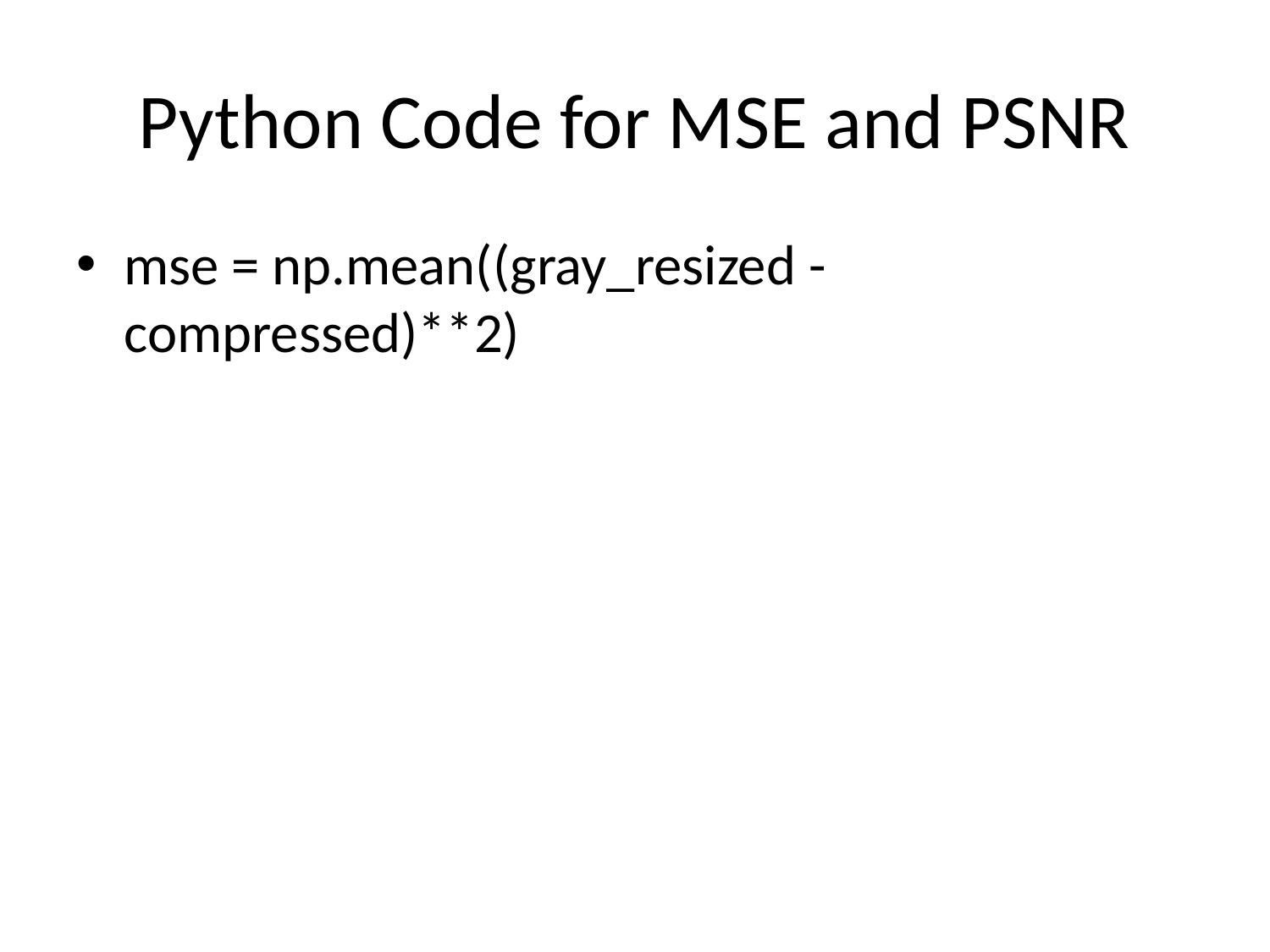

# Python Code for MSE and PSNR
mse = np.mean((gray_resized - compressed)**2)